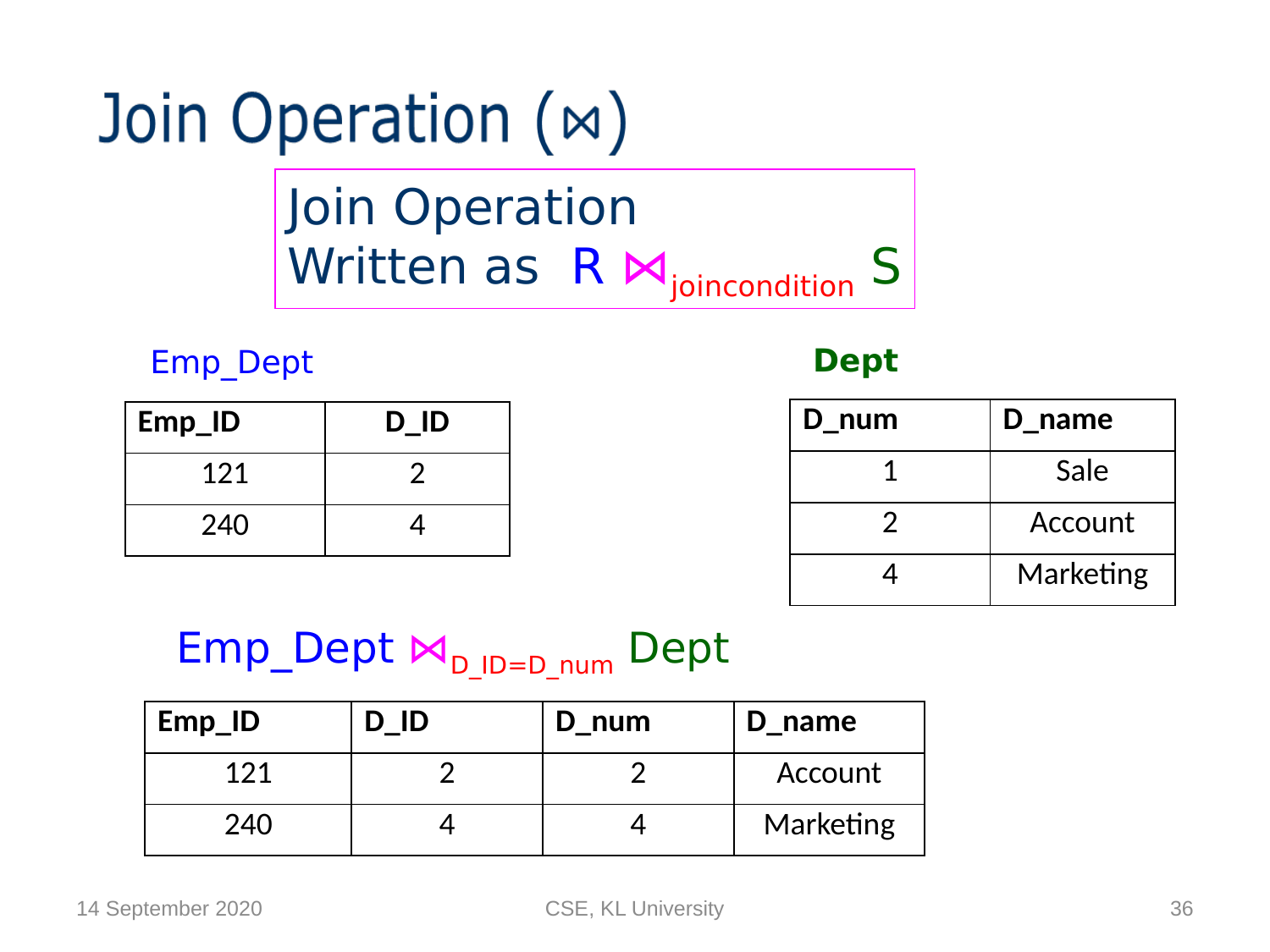

#
Join Operation
Written as  R ⋈joincondition S
Dept
Emp_Dept
| D\_num | D\_name |
| --- | --- |
| 1 | Sale |
| 2 | Account |
| 4 | Marketing |
| Emp\_ID | D\_ID |
| --- | --- |
| 121 | 2 |
| 240 | 4 |
Emp_Dept ⋈D_ID=D_num Dept
| Emp\_ID | D\_ID | D\_num | D\_name |
| --- | --- | --- | --- |
| 121 | 2 | 2 | Account |
| 240 | 4 | 4 | Marketing |
14 September 2020
CSE, KL University
36